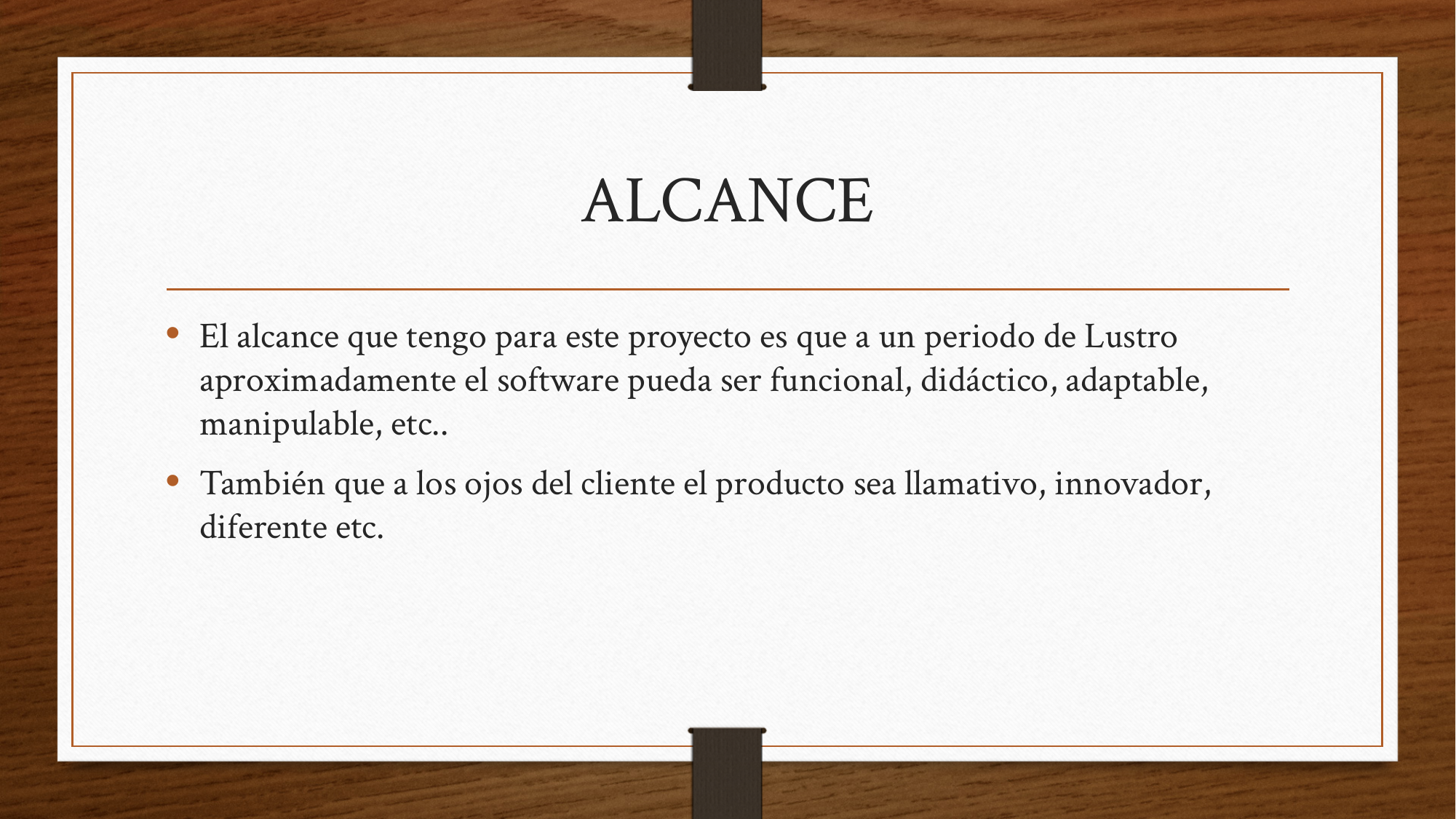

# ALCANCE
El alcance que tengo para este proyecto es que a un periodo de Lustro aproximadamente el software pueda ser funcional, didáctico, adaptable, manipulable, etc..
También que a los ojos del cliente el producto sea llamativo, innovador, diferente etc.